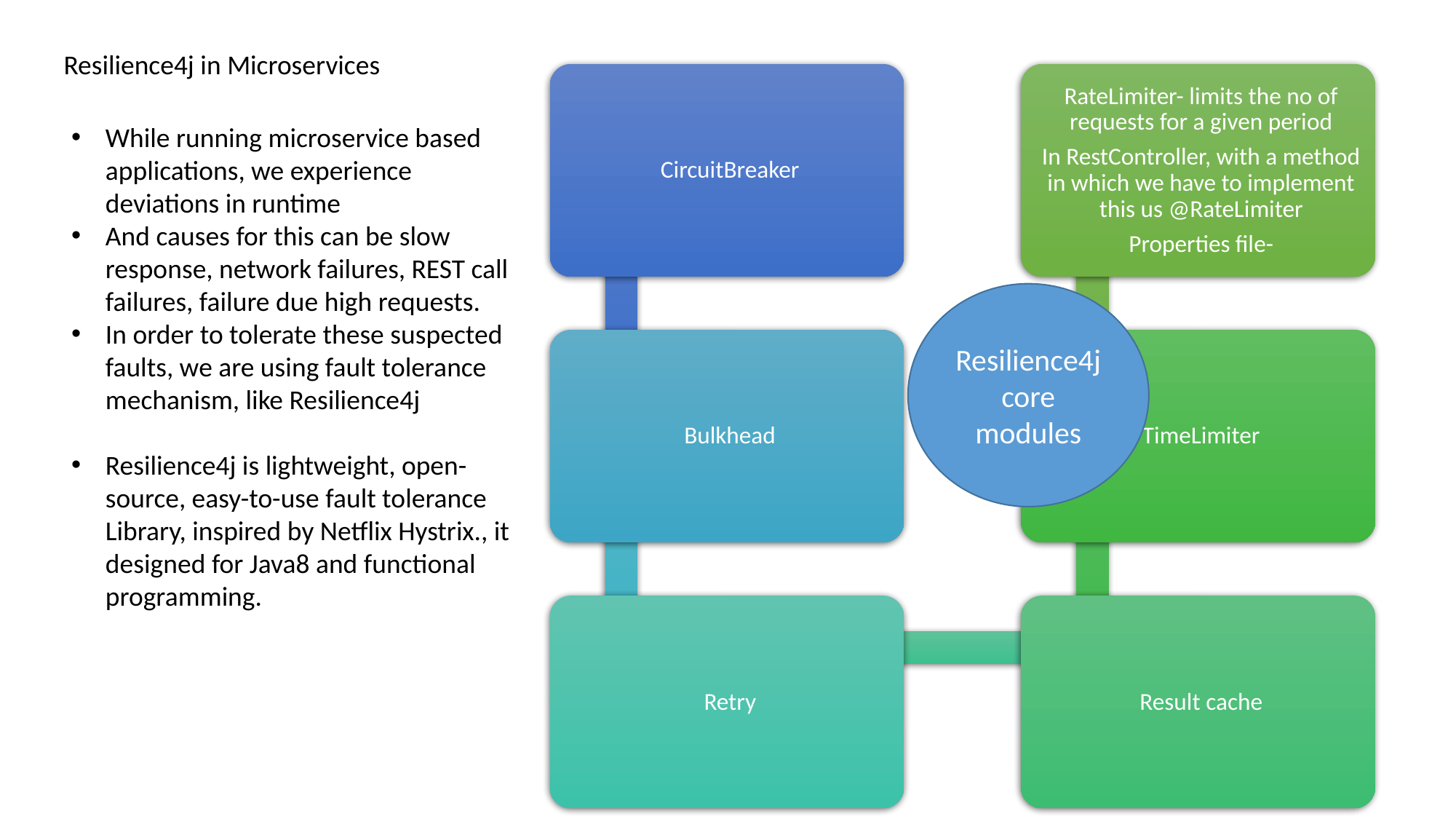

Resilience4j in Microservices
CircuitBreaker
Bulkhead
Retry
Result cache
TimeLimiter
RateLimiter- limits the no of requests for a given period
In RestController, with a method in which we have to implement this us @RateLimiter
Properties file-
While running microservice based applications, we experience deviations in runtime
And causes for this can be slow response, network failures, REST call failures, failure due high requests.
In order to tolerate these suspected faults, we are using fault tolerance mechanism, like Resilience4j

Resilience4j is lightweight, open-source, easy-to-use fault tolerance Library, inspired by Netflix Hystrix., it designed for Java8 and functional programming.
Resilience4j core modules